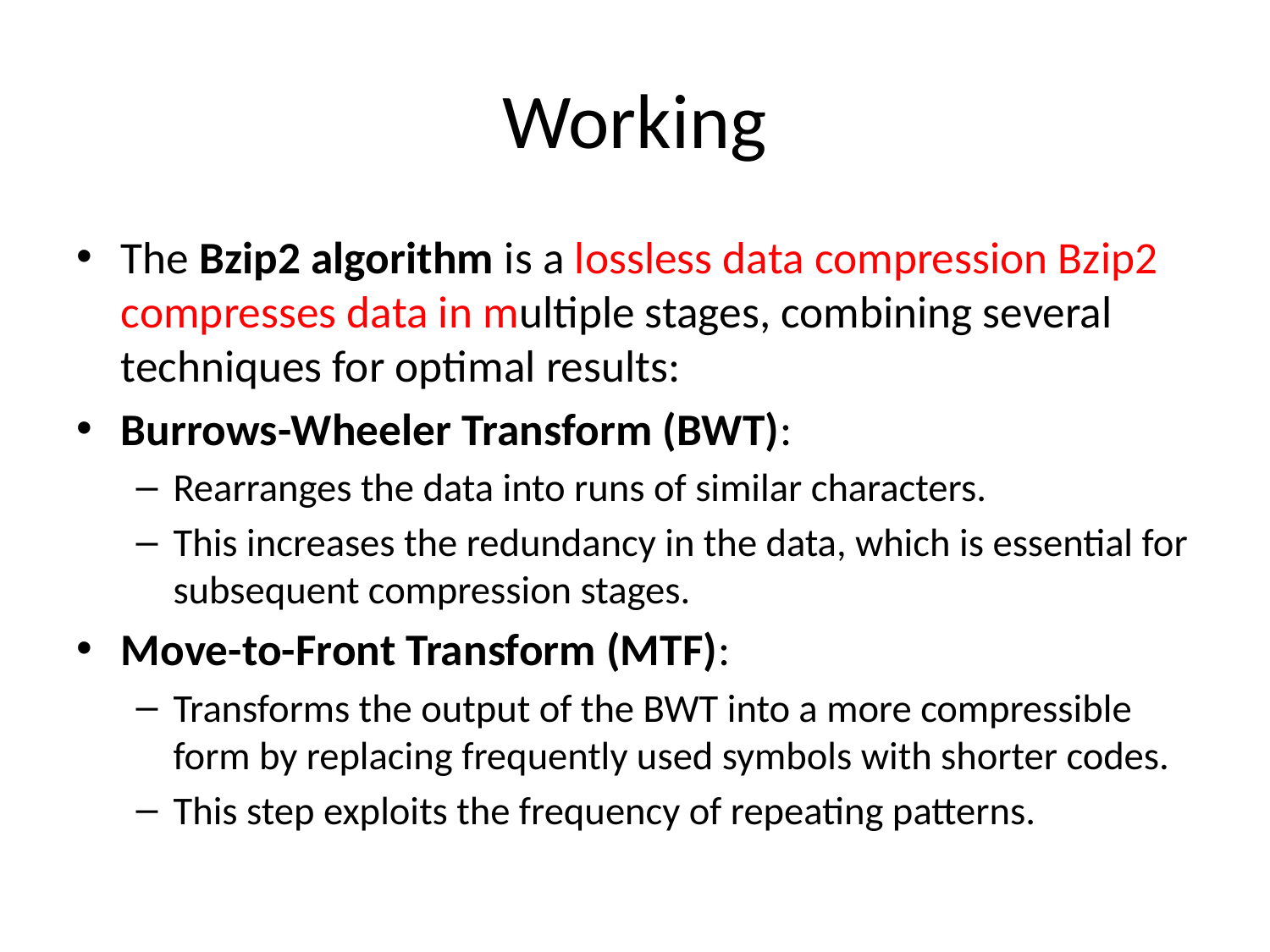

# Working
The Bzip2 algorithm is a lossless data compression Bzip2 compresses data in multiple stages, combining several techniques for optimal results:
Burrows-Wheeler Transform (BWT):
Rearranges the data into runs of similar characters.
This increases the redundancy in the data, which is essential for subsequent compression stages.
Move-to-Front Transform (MTF):
Transforms the output of the BWT into a more compressible form by replacing frequently used symbols with shorter codes.
This step exploits the frequency of repeating patterns.